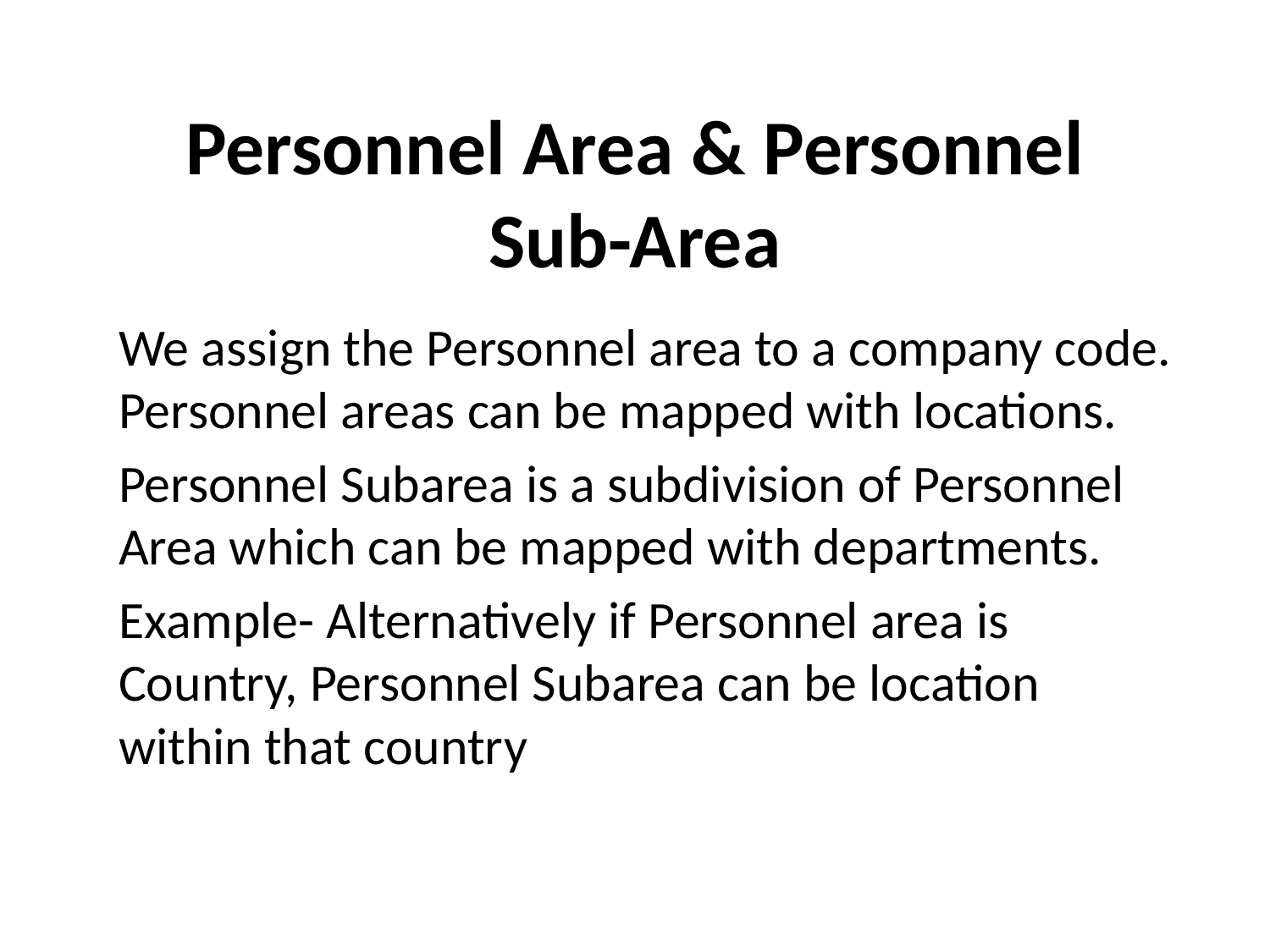

# Personnel Area & Personnel Sub-Area
We assign the Personnel area to a company code. Personnel areas can be mapped with locations.
Personnel Subarea is a subdivision of Personnel Area which can be mapped with departments.
Example- Alternatively if Personnel area is Country, Personnel Subarea can be location within that country